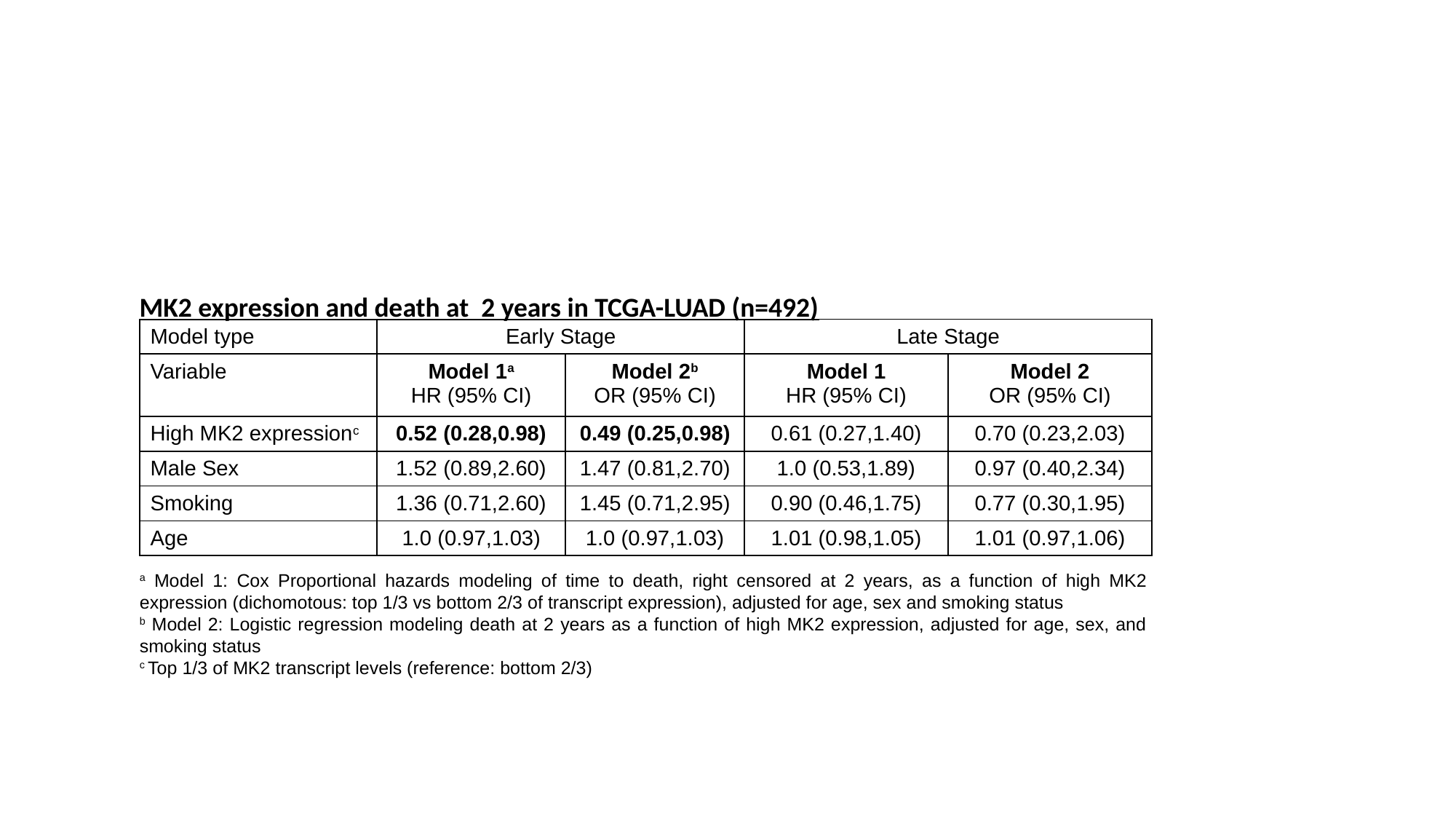

#
MK2 expression and death at  2 years in TCGA-LUAD (n=492)
| Model type | Early Stage |  | Late Stage |  |
| --- | --- | --- | --- | --- |
| Variable | Model 1a HR (95% CI) | Model 2b OR (95% CI) | Model 1 HR (95% CI) | Model 2 OR (95% CI) |
| High MK2 expressionc | 0.52 (0.28,0.98) | 0.49 (0.25,0.98) | 0.61 (0.27,1.40) | 0.70 (0.23,2.03) |
| Male Sex | 1.52 (0.89,2.60) | 1.47 (0.81,2.70) | 1.0 (0.53,1.89) | 0.97 (0.40,2.34) |
| Smoking | 1.36 (0.71,2.60) | 1.45 (0.71,2.95) | 0.90 (0.46,1.75) | 0.77 (0.30,1.95) |
| Age | 1.0 (0.97,1.03) | 1.0 (0.97,1.03) | 1.01 (0.98,1.05) | 1.01 (0.97,1.06) |
a Model 1: Cox Proportional hazards modeling of time to death, right censored at 2 years, as a function of high MK2 expression (dichomotous: top 1/3 vs bottom 2/3 of transcript expression), adjusted for age, sex and smoking status
b Model 2: Logistic regression modeling death at 2 years as a function of high MK2 expression, adjusted for age, sex, and smoking status
c Top 1/3 of MK2 transcript levels (reference: bottom 2/3)